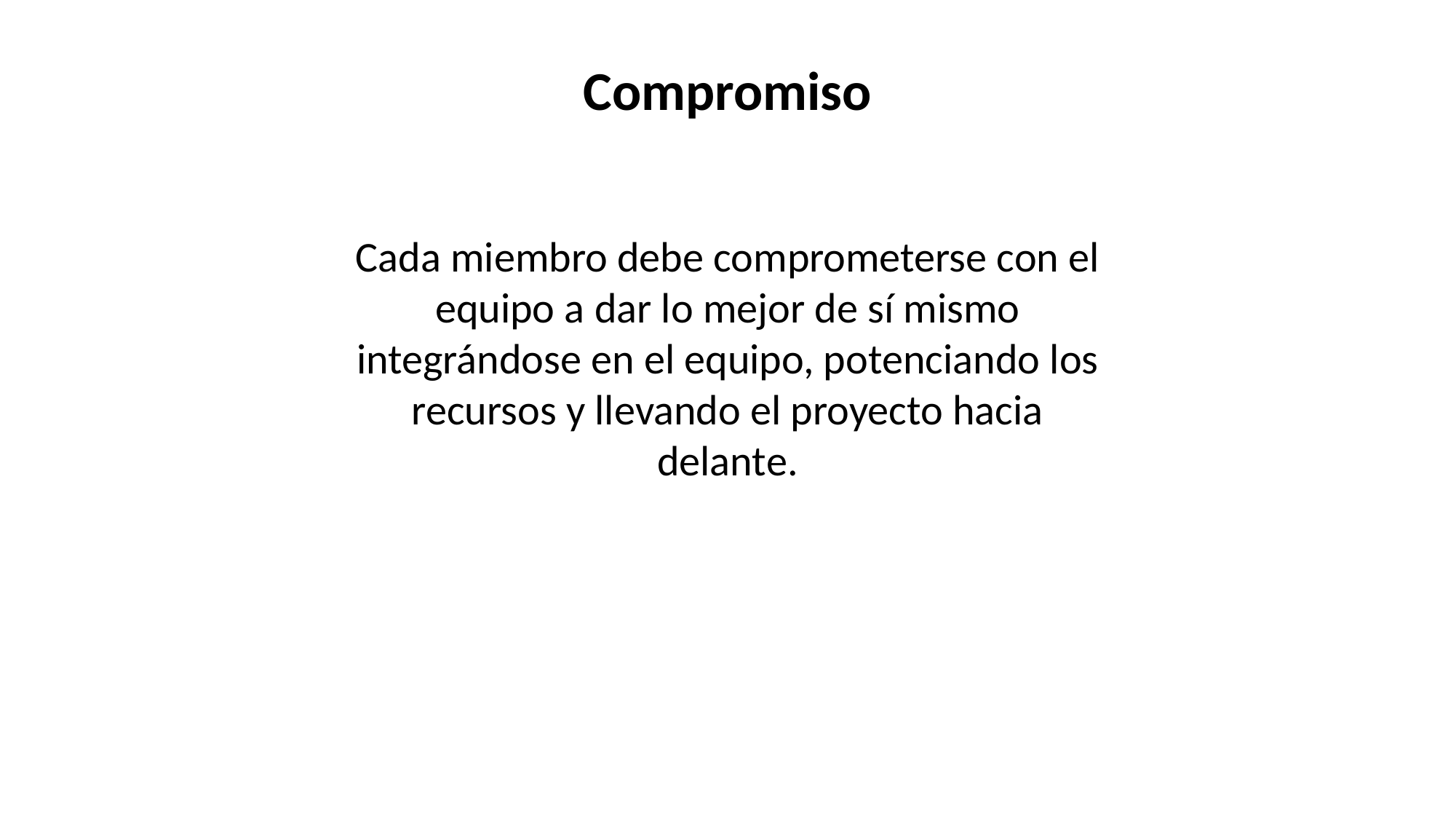

Compromiso
Cada miembro debe comprometerse con el equipo a dar lo mejor de sí mismo integrándose en el equipo, potenciando los recursos y llevando el proyecto hacia delante.